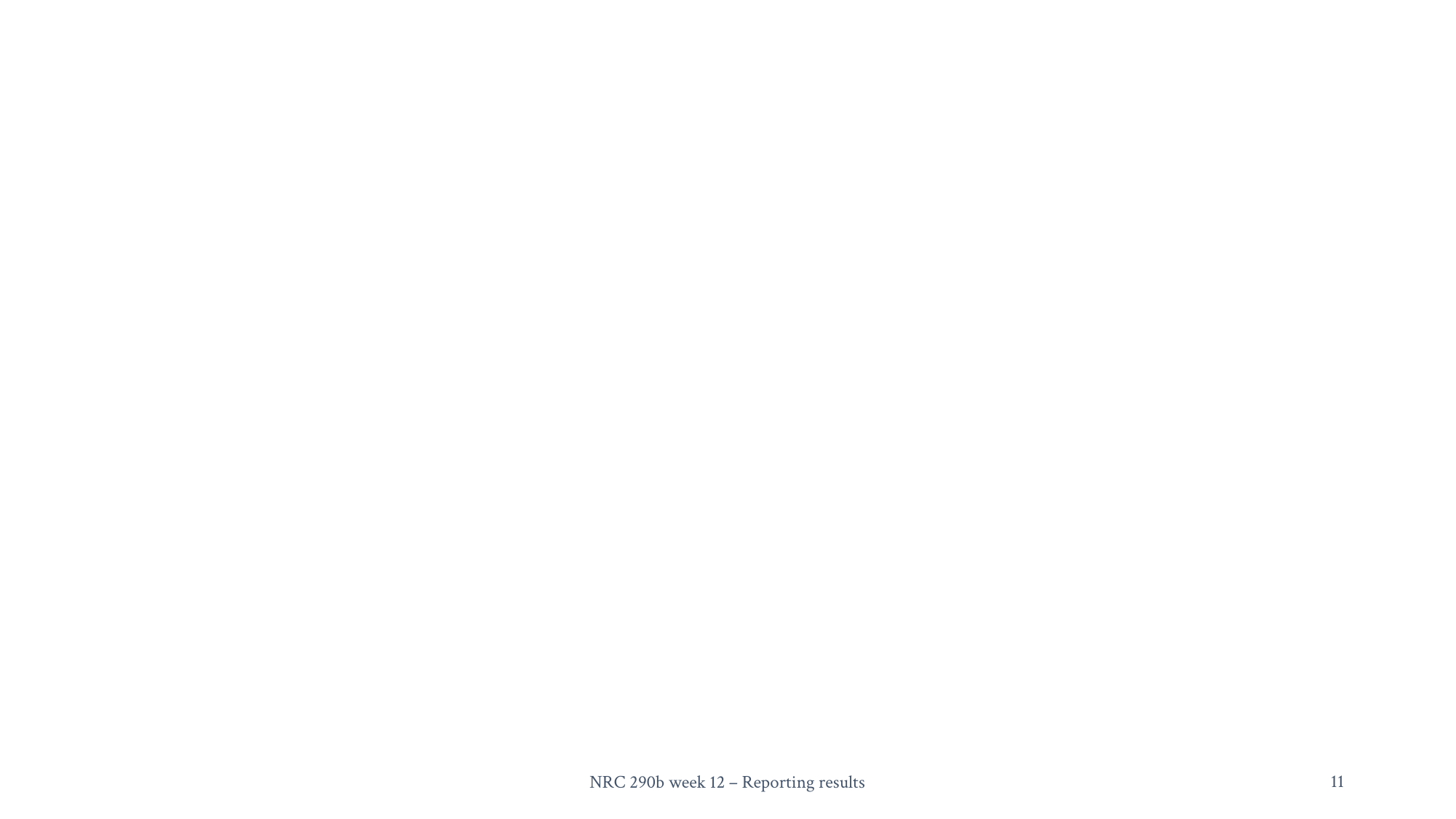

#

NRC 290b week 12 – Reporting results
11